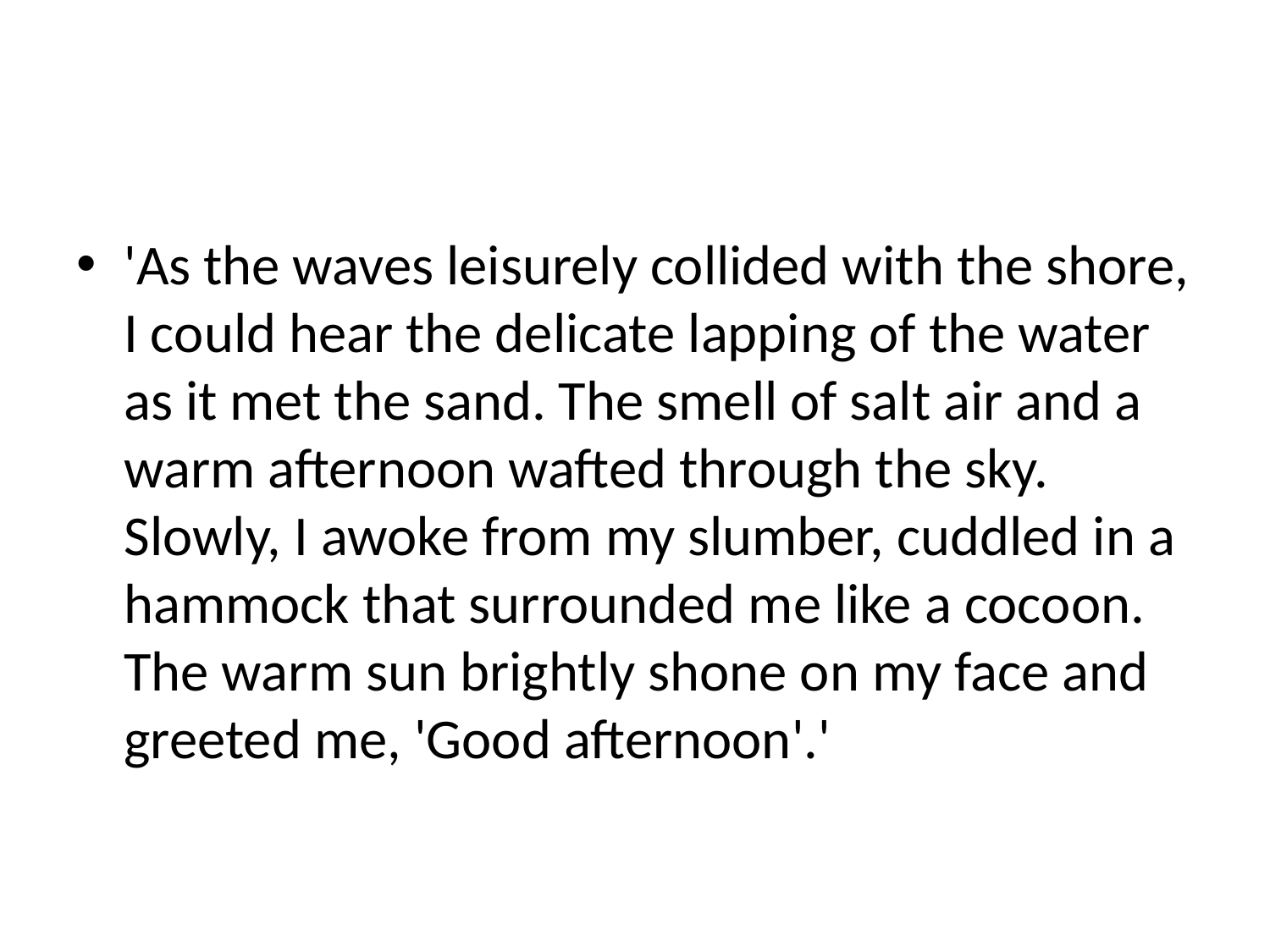

#
'As the waves leisurely collided with the shore, I could hear the delicate lapping of the water as it met the sand. The smell of salt air and a warm afternoon wafted through the sky. Slowly, I awoke from my slumber, cuddled in a hammock that surrounded me like a cocoon. The warm sun brightly shone on my face and greeted me, 'Good afternoon'.'